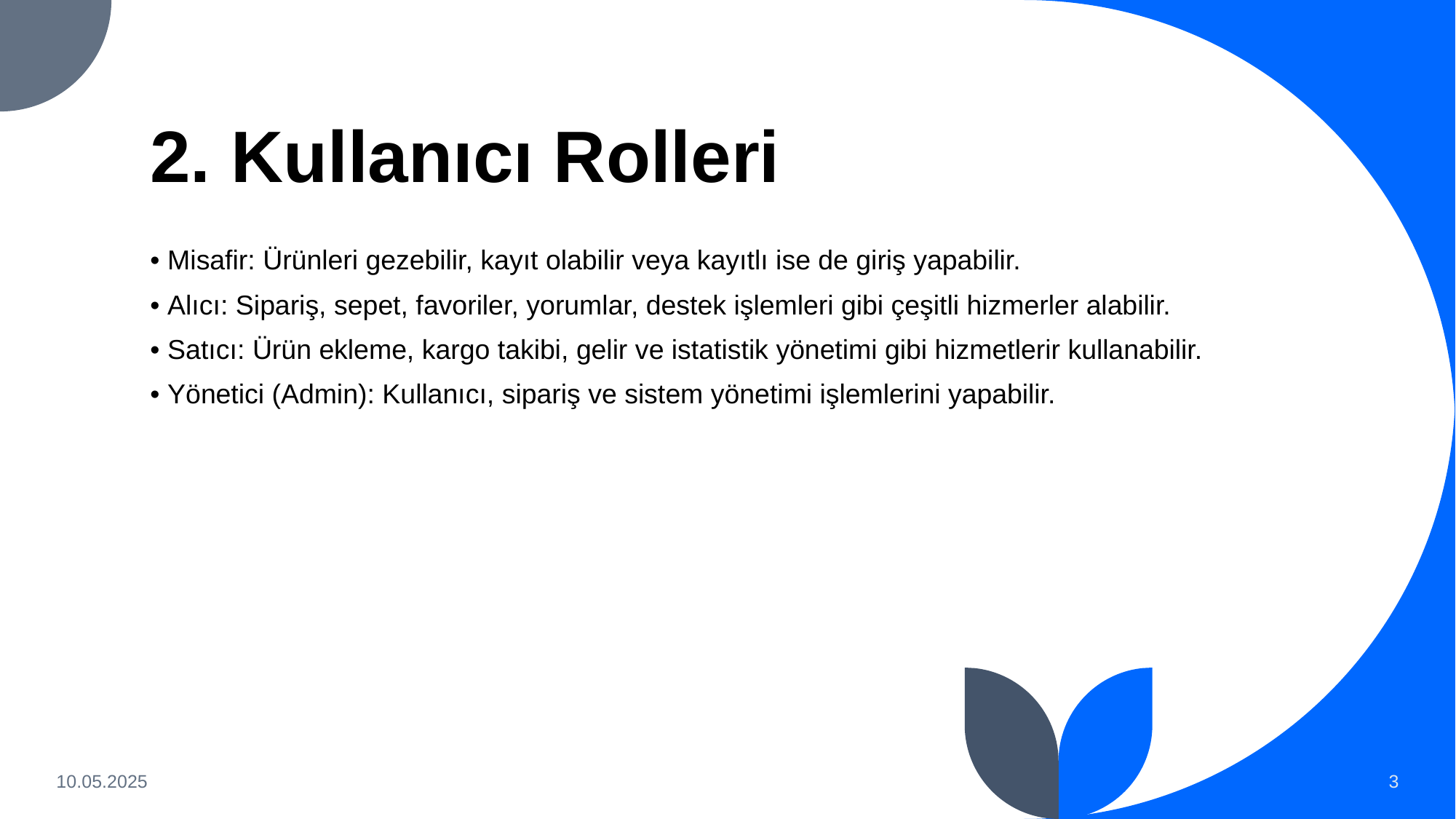

# 2. Kullanıcı Rolleri
• Misafir: Ürünleri gezebilir, kayıt olabilir veya kayıtlı ise de giriş yapabilir.
• Alıcı: Sipariş, sepet, favoriler, yorumlar, destek işlemleri gibi çeşitli hizmerler alabilir.
• Satıcı: Ürün ekleme, kargo takibi, gelir ve istatistik yönetimi gibi hizmetlerir kullanabilir.
• Yönetici (Admin): Kullanıcı, sipariş ve sistem yönetimi işlemlerini yapabilir.
10.05.2025
3